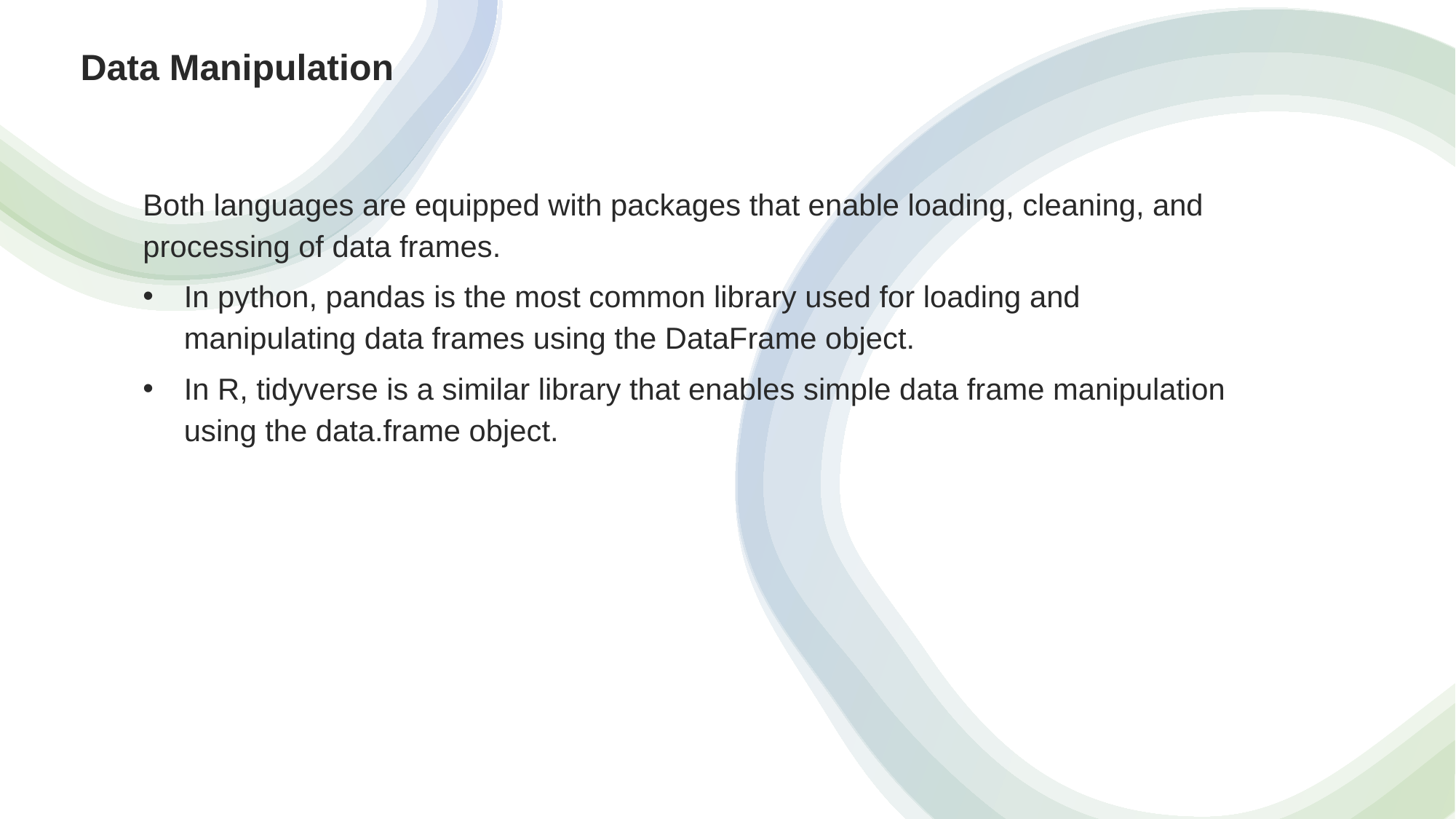

Data Manipulation
Both languages are equipped with packages that enable loading, cleaning, and processing of data frames.
In python, pandas is the most common library used for loading and manipulating data frames using the DataFrame object.
In R, tidyverse is a similar library that enables simple data frame manipulation using the data.frame object.